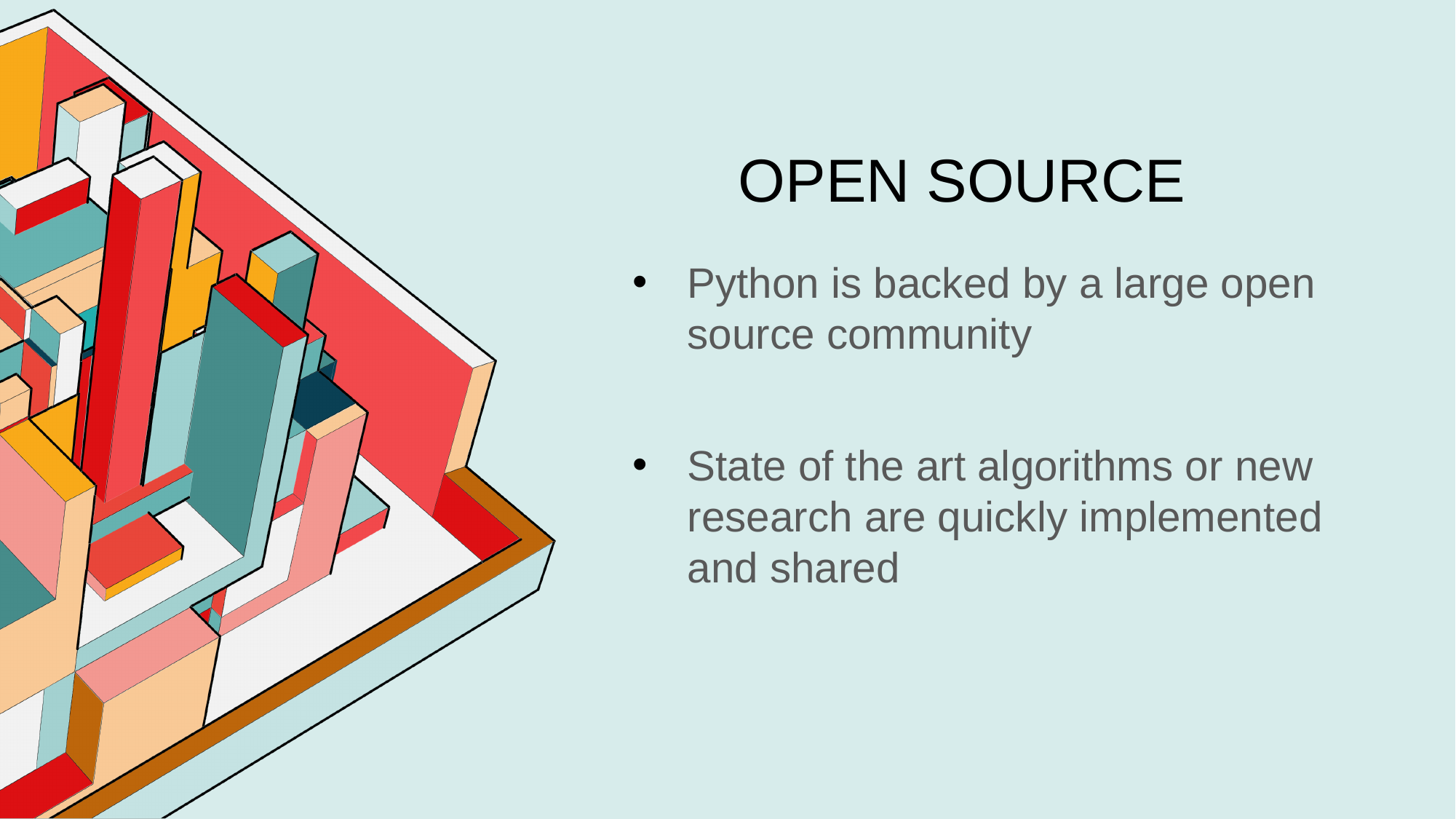

# OPEN SOURCE
Python is backed by a large open source community

State of the art algorithms or new research are quickly implemented and shared